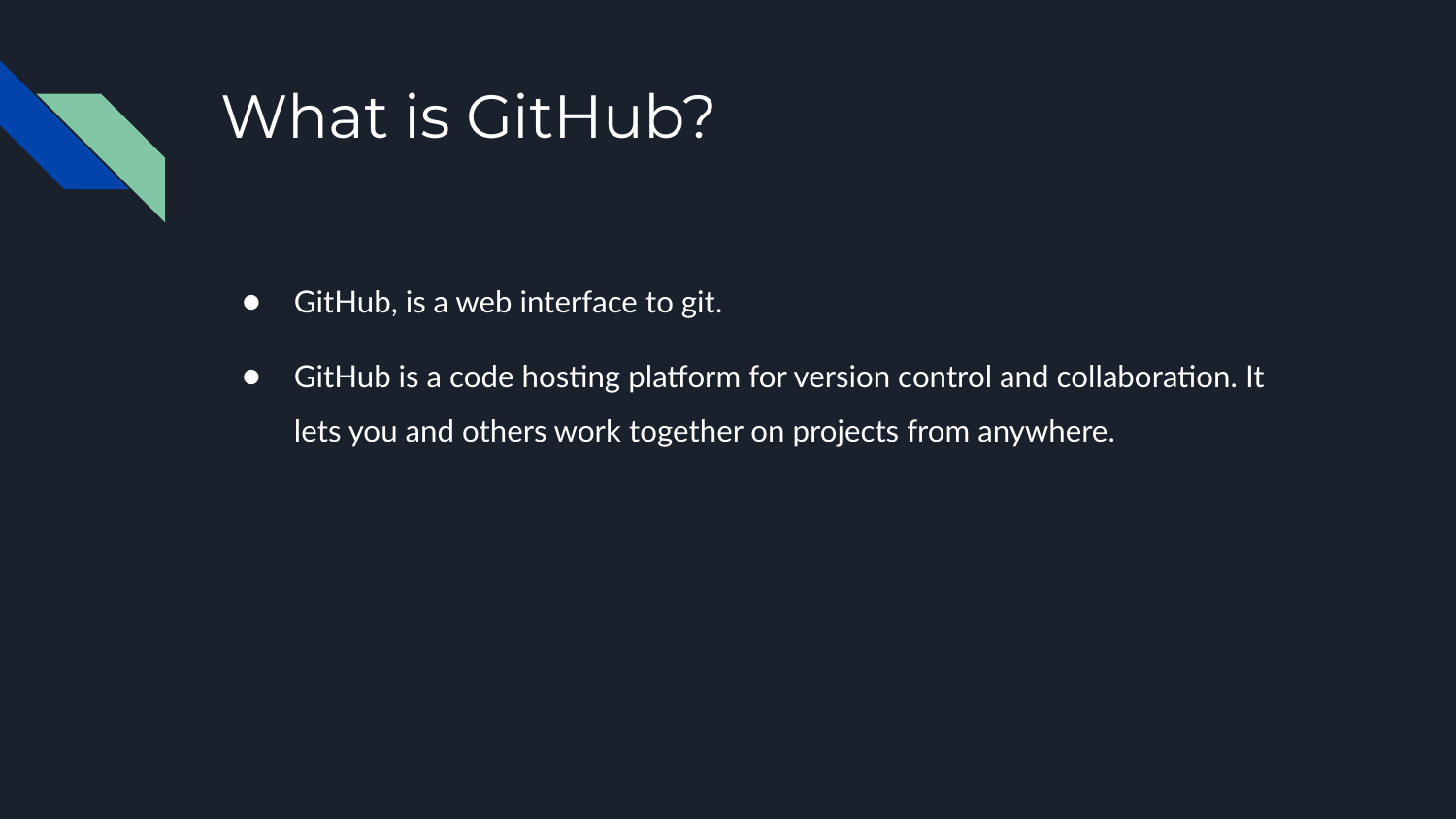

# What is GitHub?
GitHub, is a web interface to git.
GitHub is a code hosting platform for version control and collaboration. It lets you and others work together on projects from anywhere.